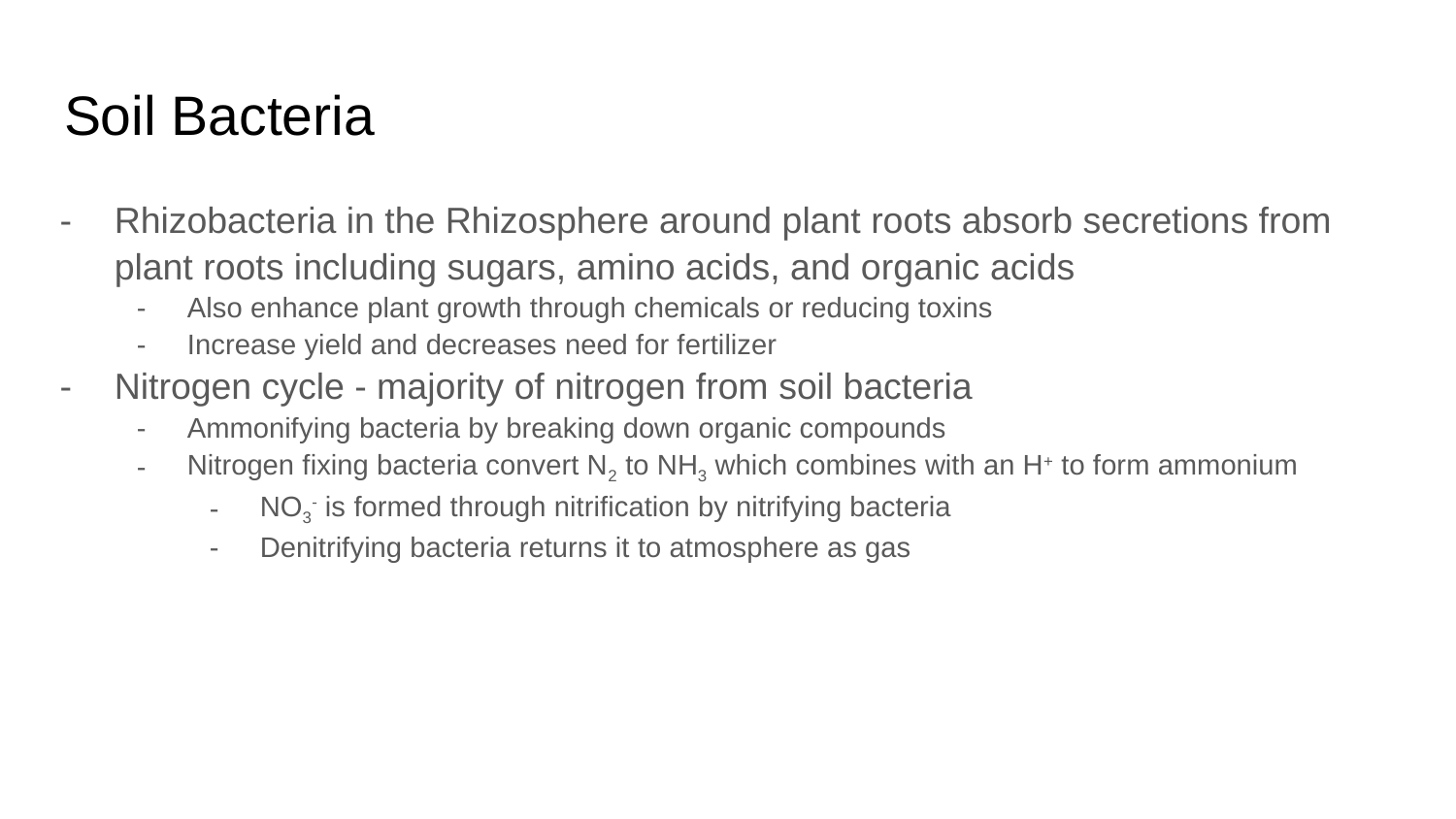

# Soil Bacteria
Rhizobacteria in the Rhizosphere around plant roots absorb secretions from plant roots including sugars, amino acids, and organic acids
Also enhance plant growth through chemicals or reducing toxins
Increase yield and decreases need for fertilizer
Nitrogen cycle - majority of nitrogen from soil bacteria
Ammonifying bacteria by breaking down organic compounds
Nitrogen fixing bacteria convert N2 to NH3 which combines with an H+ to form ammonium
NO3- is formed through nitrification by nitrifying bacteria
Denitrifying bacteria returns it to atmosphere as gas